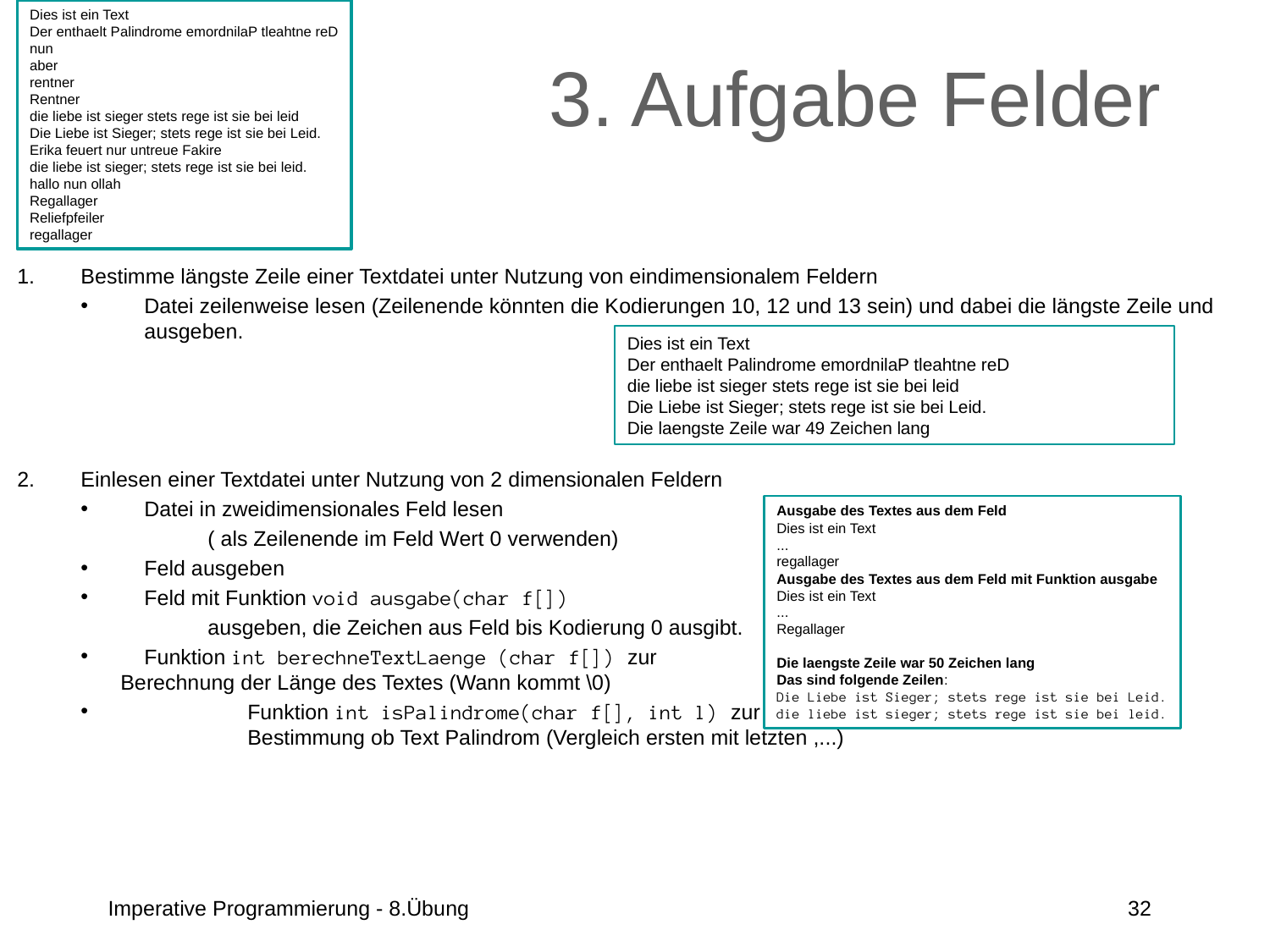

Dies ist ein Text
Der enthaelt Palindrome emordnilaP tleahtne reD
nun
aber
rentner
Rentner
die liebe ist sieger stets rege ist sie bei leid
Die Liebe ist Sieger; stets rege ist sie bei Leid.
Erika feuert nur untreue Fakire
die liebe ist sieger; stets rege ist sie bei leid.
hallo nun ollah
Regallager
Reliefpfeiler
regallager
# 3. Aufgabe Felder
Bestimme längste Zeile einer Textdatei unter Nutzung von eindimensionalem Feldern
Datei zeilenweise lesen (Zeilenende könnten die Kodierungen 10, 12 und 13 sein) und dabei die längste Zeile und ausgeben.

Einlesen einer Textdatei unter Nutzung von 2 dimensionalen Feldern
Datei in zweidimensionales Feld lesen
	( als Zeilenende im Feld Wert 0 verwenden)
Feld ausgeben
Feld mit Funktion void ausgabe(char f[])
	ausgeben, die Zeichen aus Feld bis Kodierung 0 ausgibt.
    Funktion int berechneTextLaenge (char f[]) zur 				Berechnung der Länge des Textes (Wann kommt \0)
 	Funktion int isPalindrome(char f[], int l) zur 				Bestimmung ob Text Palindrom (Vergleich ersten mit letzten ,...)

Dies ist ein Text
Der enthaelt Palindrome emordnilaP tleahtne reD
die liebe ist sieger stets rege ist sie bei leid
Die Liebe ist Sieger; stets rege ist sie bei Leid.
Die laengste Zeile war 49 Zeichen lang
Ausgabe des Textes aus dem Feld
Dies ist ein Text
...
regallager
Ausgabe des Textes aus dem Feld mit Funktion ausgabe
Dies ist ein Text
...
Regallager

Die laengste Zeile war 50 Zeichen lang
Das sind folgende Zeilen:
Die Liebe ist Sieger; stets rege ist sie bei Leid.
die liebe ist sieger; stets rege ist sie bei leid.
Imperative Programmierung - 8.Übung
32